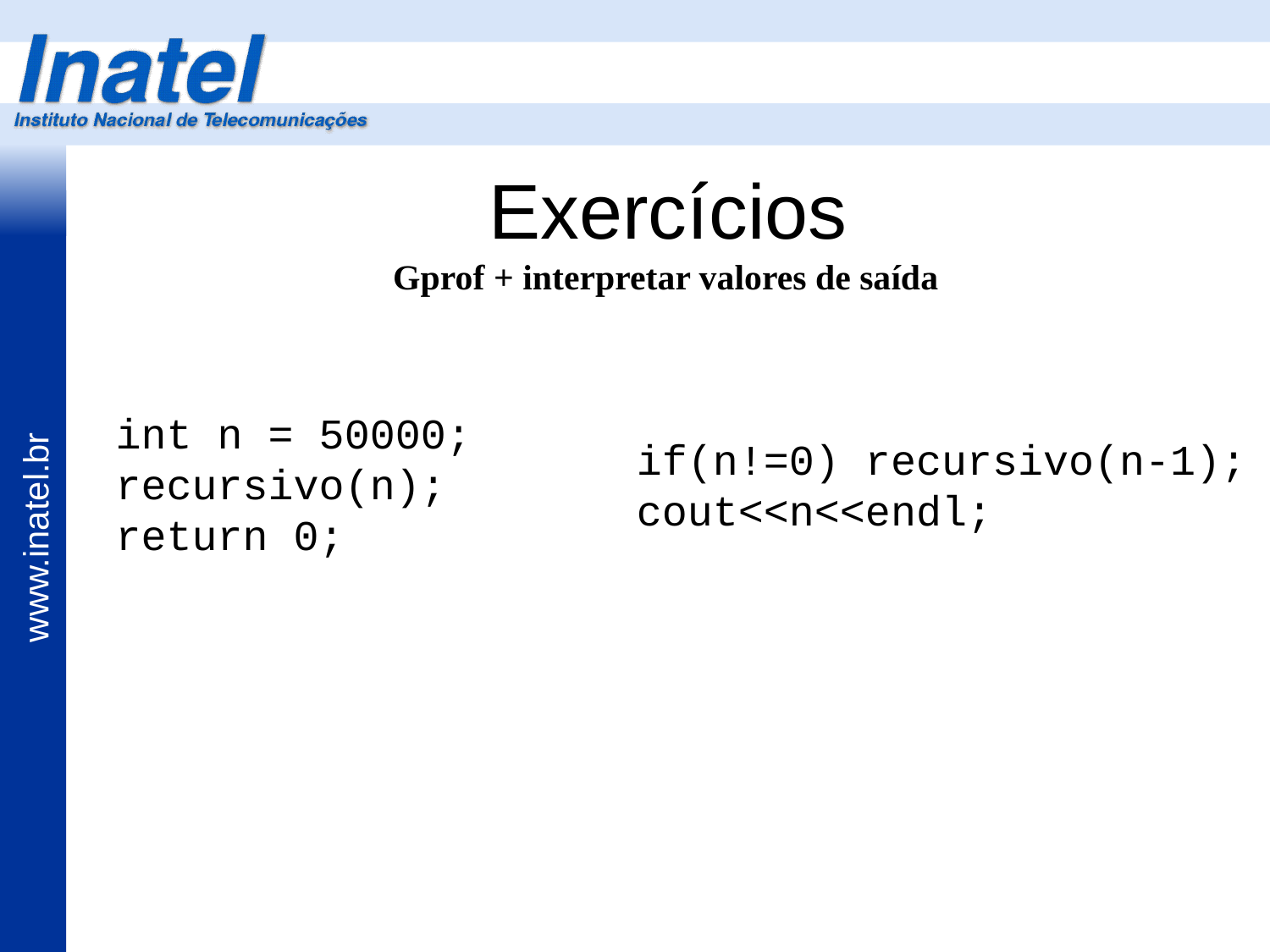

# Exercícios
Gprof + interpretar valores de saída
int n = 50000;
recursivo(n);
return 0;
    if(n!=0) recursivo(n-1);
    cout<<n<<endl;